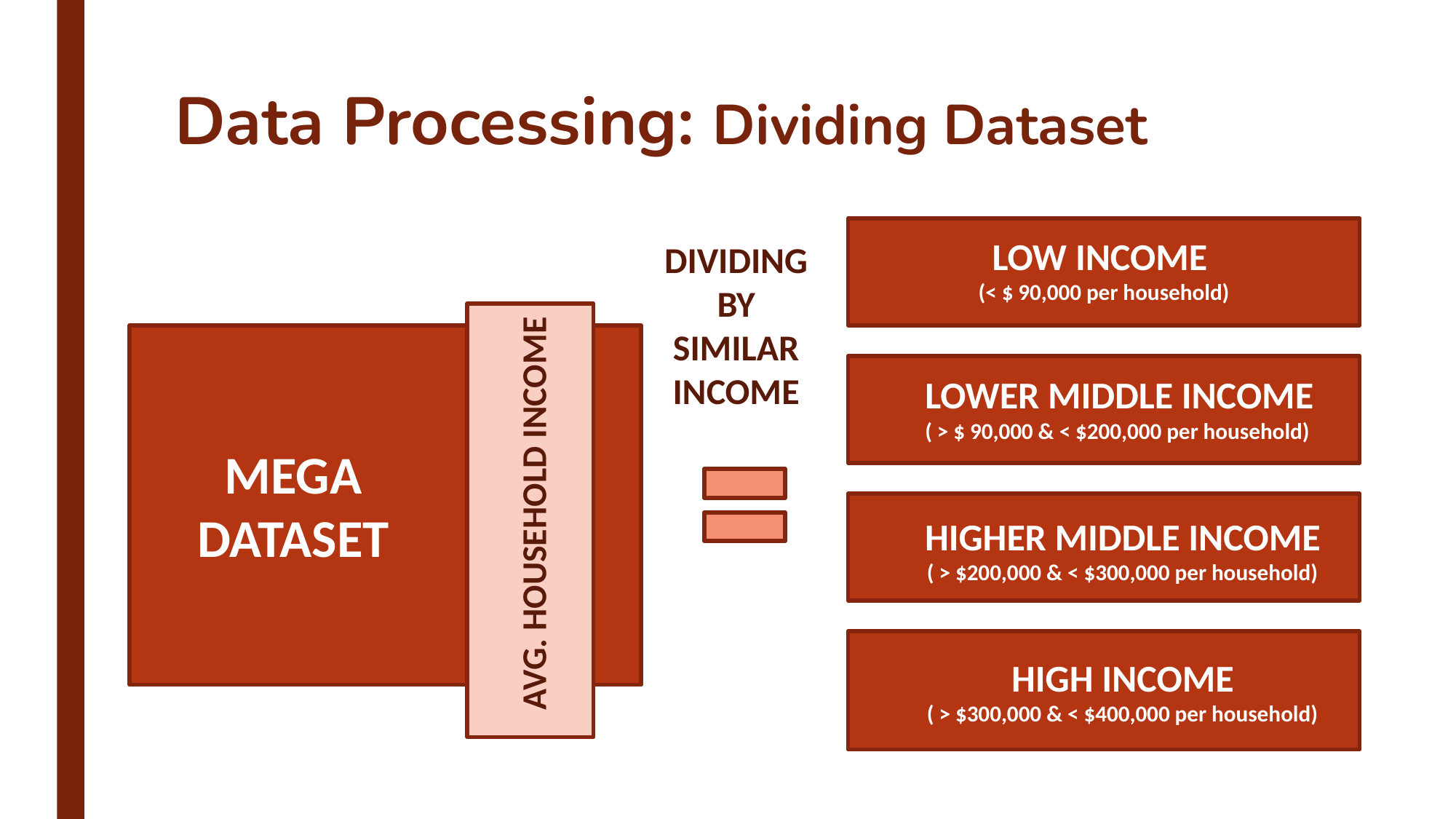

# Data Processing: Dividing Dataset

LOW INCOME
(< $ 90,000 per household)
DIVIDING BY SIMILAR INCOME

LOWER MIDDLE INCOME
( > $ 90,000 & < $200,000 per household)
MEGA DATASET

AVG. HOUSEHOLD INCOME

HIGHER MIDDLE INCOME
( > $200,000 & < $300,000 per household)

HIGH INCOME
( > $300,000 & < $400,000 per household)